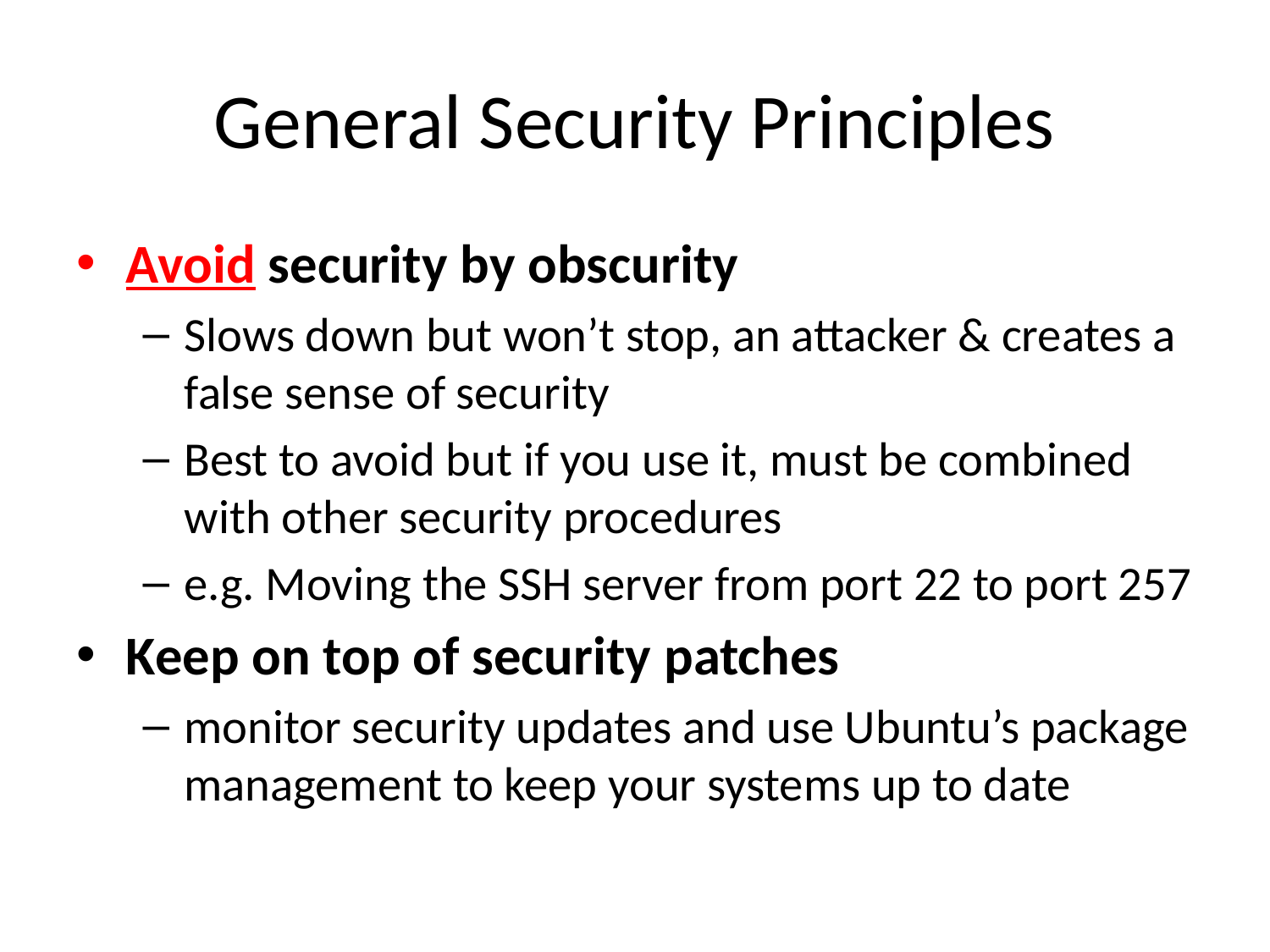

# General Security Principles
Avoid security by obscurity
Slows down but won’t stop, an attacker & creates a false sense of security
Best to avoid but if you use it, must be combined with other security procedures
e.g. Moving the SSH server from port 22 to port 257
Keep on top of security patches
monitor security updates and use Ubuntu’s package management to keep your systems up to date